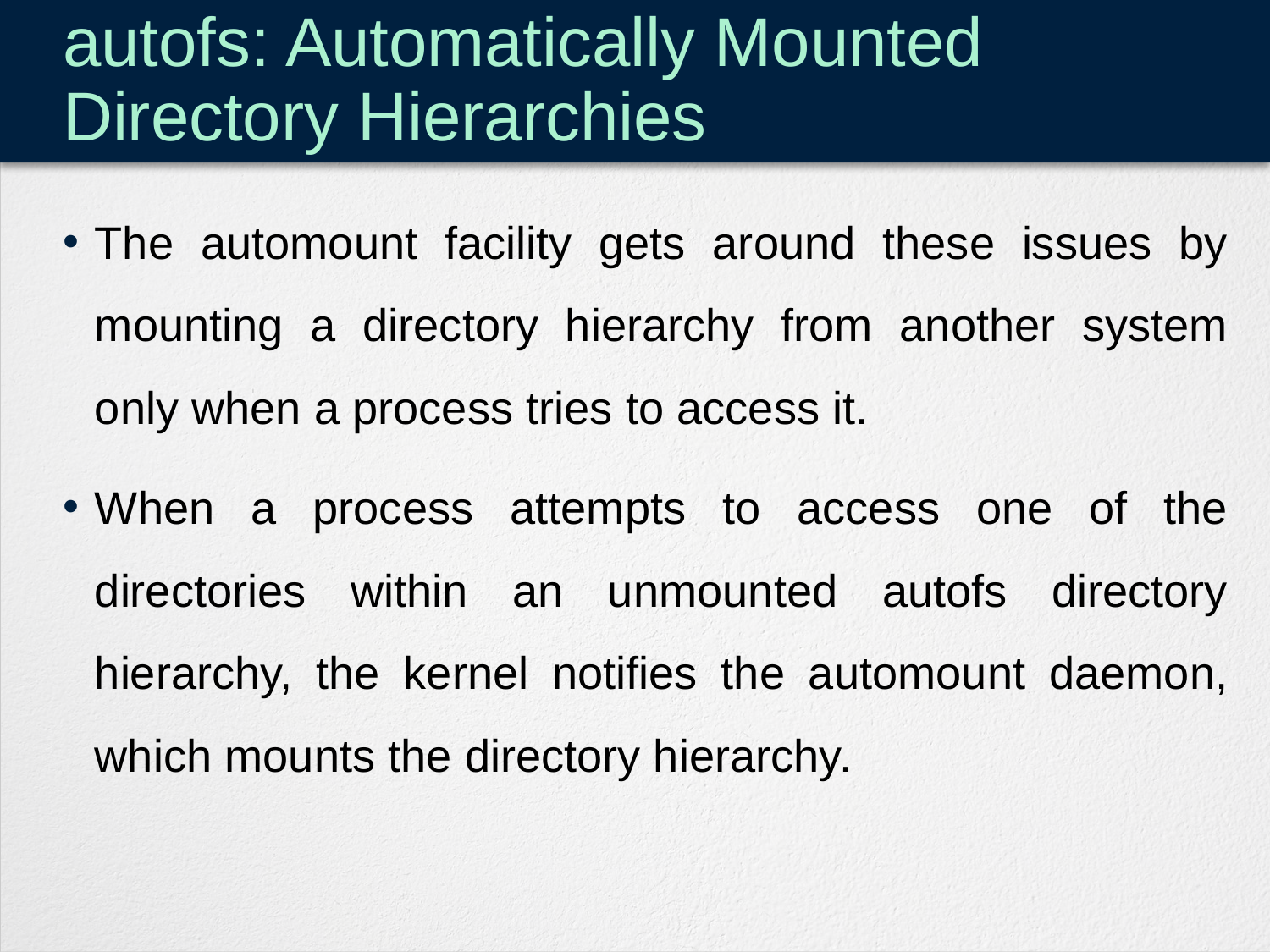

# autofs: Automatically Mounted Directory Hierarchies
The automount facility gets around these issues by mounting a directory hierarchy from another system only when a process tries to access it.
When a process attempts to access one of the directories within an unmounted autofs directory hierarchy, the kernel notifies the automount daemon, which mounts the directory hierarchy.